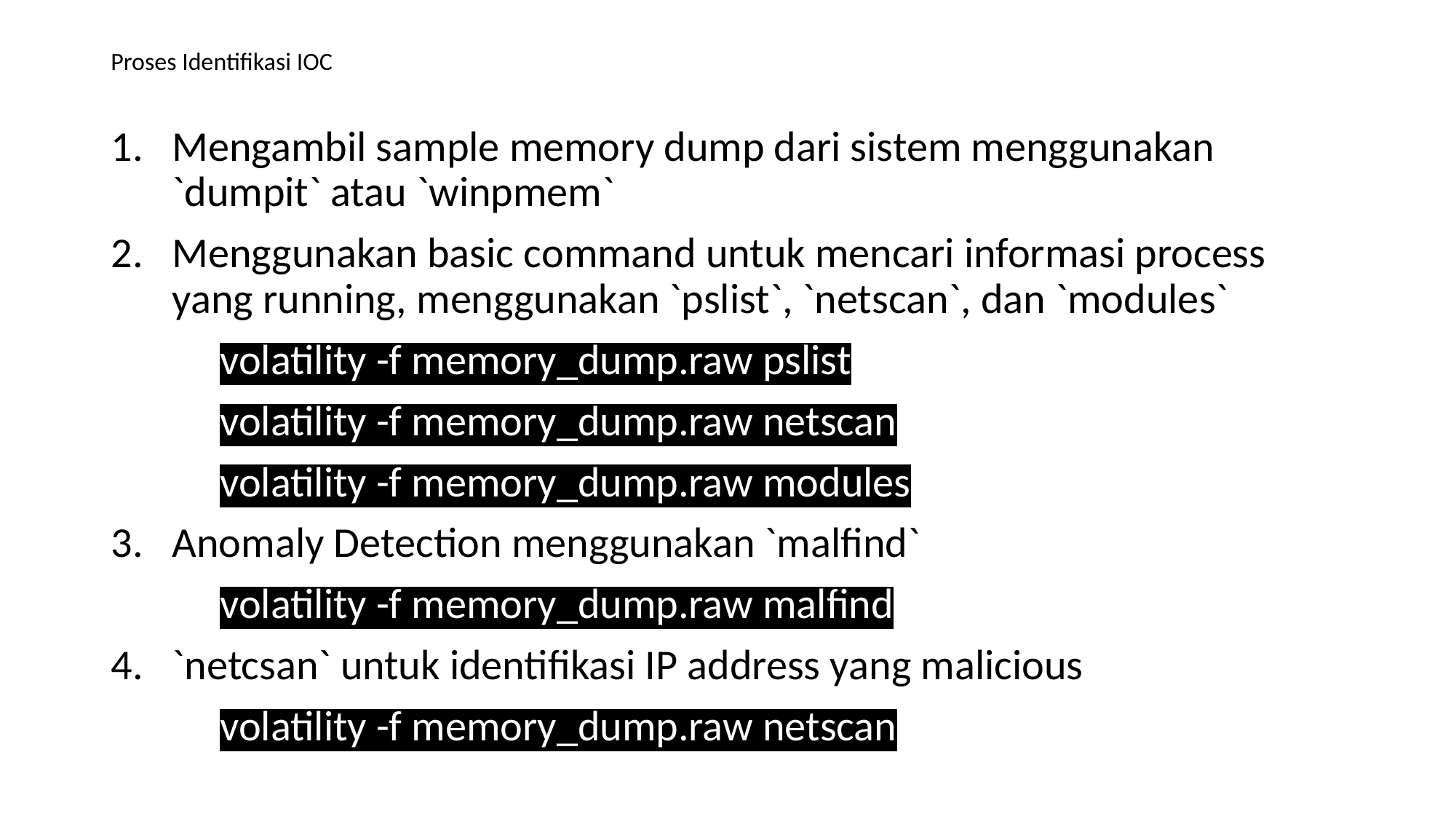

# Proses Identifikasi IOC
Mengambil sample memory dump dari sistem menggunakan `dumpit` atau `winpmem`
Menggunakan basic command untuk mencari informasi process yang running, menggunakan `pslist`, `netscan`, dan `modules`
	volatility -f memory_dump.raw pslist
	volatility -f memory_dump.raw netscan
	volatility -f memory_dump.raw modules
Anomaly Detection menggunakan `malfind`
	volatility -f memory_dump.raw malfind
`netcsan` untuk identifikasi IP address yang malicious
	volatility -f memory_dump.raw netscan